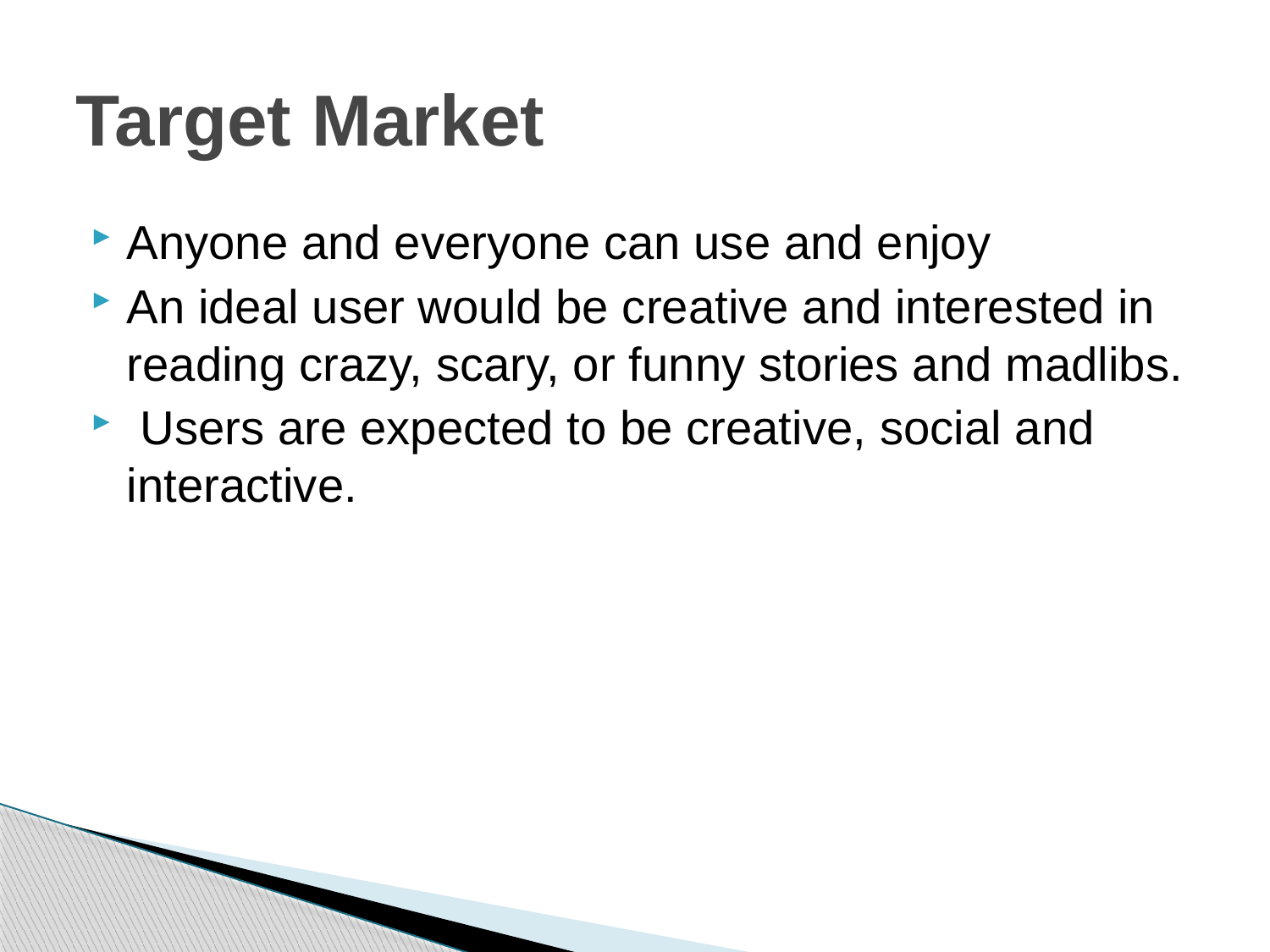

# Target Market
Anyone and everyone can use and enjoy
An ideal user would be creative and interested in reading crazy, scary, or funny stories and madlibs.
 Users are expected to be creative, social and interactive.